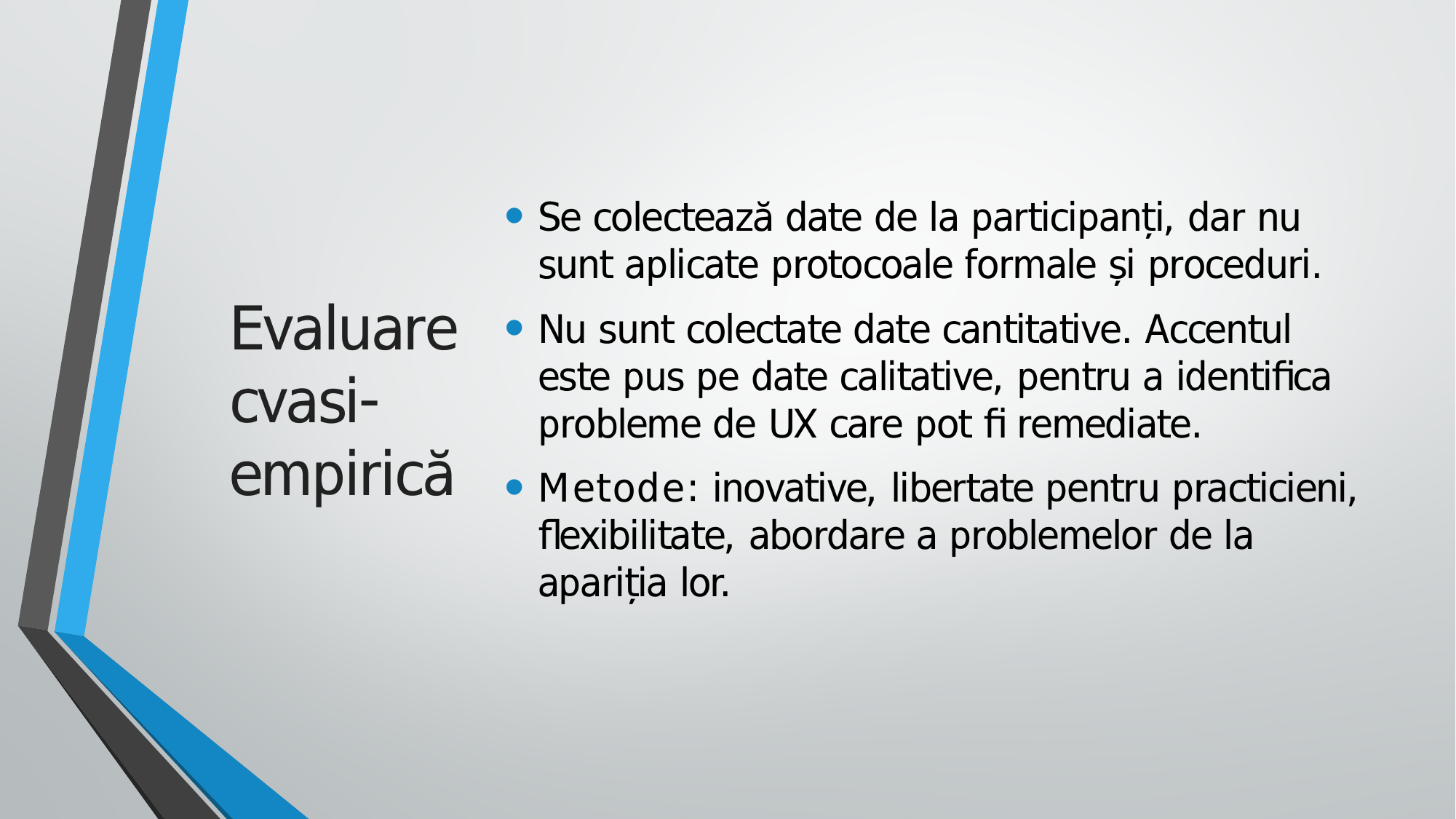

# Evaluare cvasi-empirică
Se colectează date de la participanți, dar nu sunt aplicate protocoale formale și proceduri.
Nu sunt colectate date cantitative. Accentul este pus pe date calitative, pentru a identifica probleme de UX care pot fi remediate.
Metode: inovative, libertate pentru practicieni, flexibilitate, abordare a problemelor de la apariția lor.